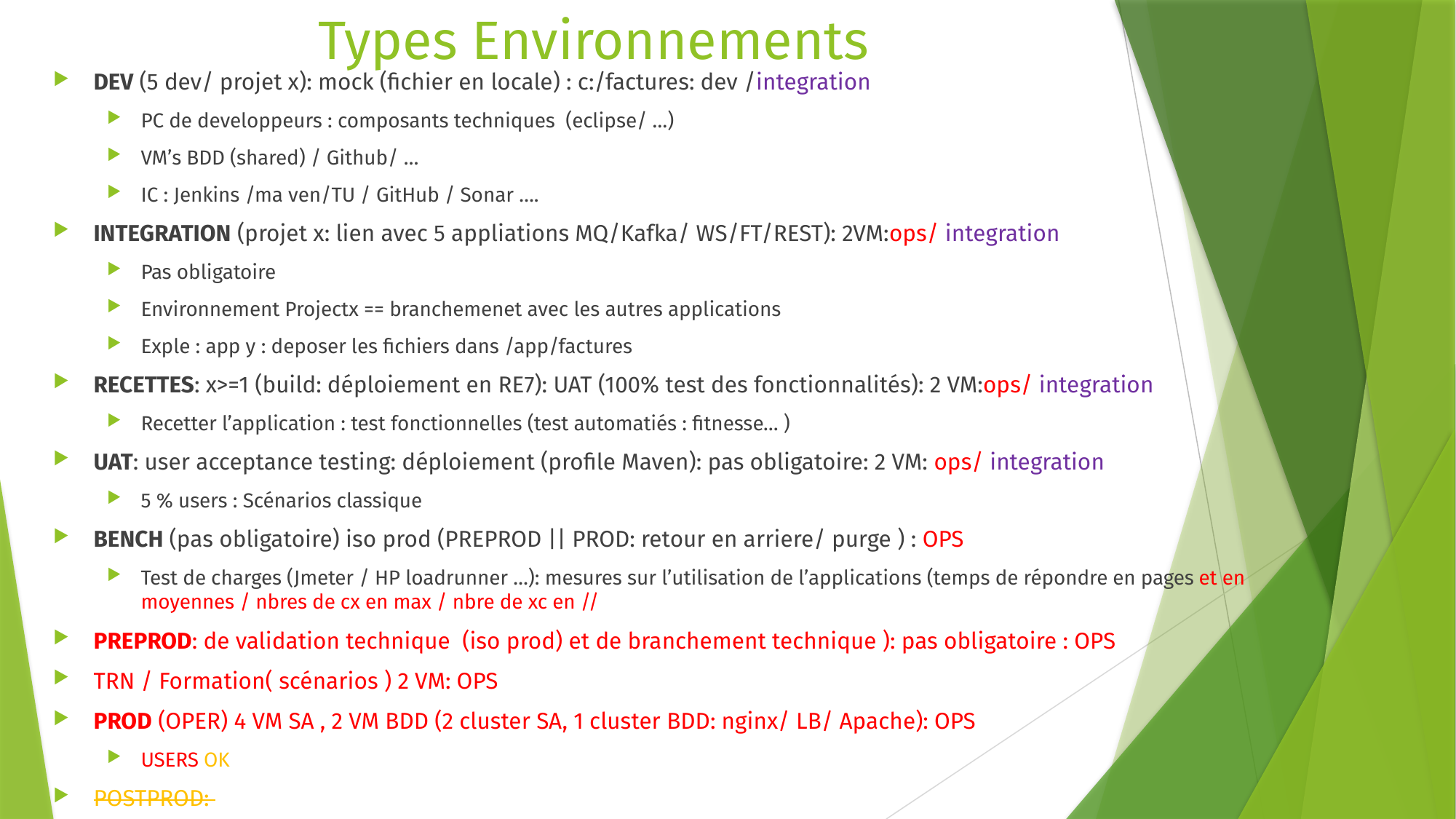

# Types Environnements
DEV (5 dev/ projet x): mock (fichier en locale) : c:/factures: dev /integration
PC de developpeurs : composants techniques  (eclipse/ …)
VM’s BDD (shared) / Github/ …
IC : Jenkins /ma ven/TU / GitHub / Sonar ….
INTEGRATION (projet x: lien avec 5 appliations MQ/Kafka/ WS/FT/REST): 2VM:ops/ integration
Pas obligatoire
Environnement Projectx == branchemenet avec les autres applications
Exple : app y : deposer les fichiers dans /app/factures
RECETTES: x>=1 (build: déploiement en RE7): UAT (100% test des fonctionnalités): 2 VM:ops/ integration
Recetter l’application : test fonctionnelles (test automatiés : fitnesse… )
UAT: user acceptance testing: déploiement (profile Maven): pas obligatoire: 2 VM: ops/ integration
5 % users : Scénarios classique
BENCH (pas obligatoire) iso prod (PREPROD || PROD: retour en arriere/ purge ) : OPS
Test de charges (Jmeter / HP loadrunner …): mesures sur l’utilisation de l’applications (temps de répondre en pages et en moyennes / nbres de cx en max / nbre de xc en //
PREPROD: de validation technique  (iso prod) et de branchement technique ): pas obligatoire : OPS
TRN / Formation( scénarios ) 2 VM: OPS
PROD (OPER) 4 VM SA , 2 VM BDD (2 cluster SA, 1 cluster BDD: nginx/ LB/ Apache): OPS
USERS OK
POSTPROD: